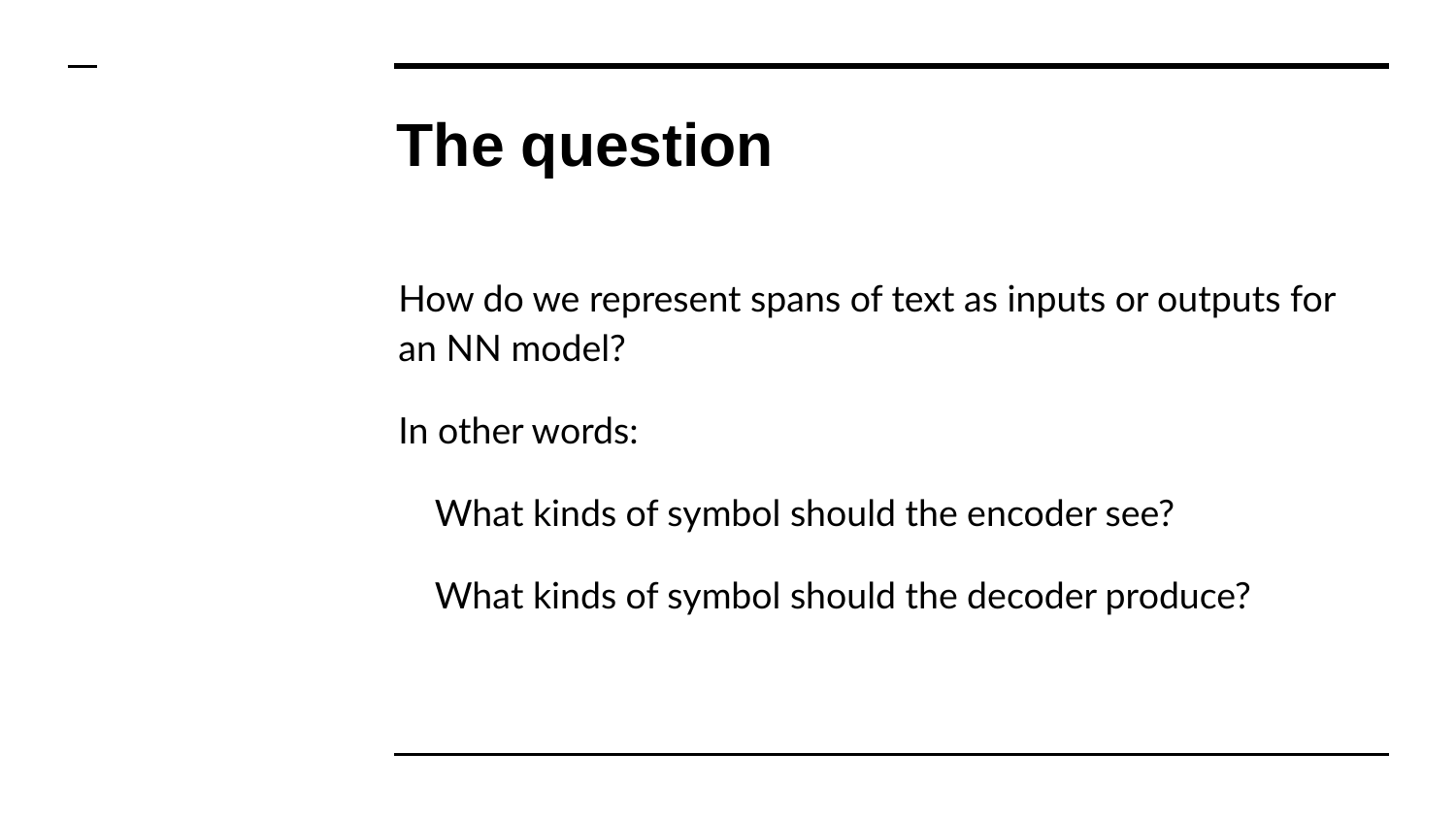

# The question
How do we represent spans of text as inputs or outputs for an NN model?
In other words:
What kinds of symbol should the encoder see?
What kinds of symbol should the decoder produce?